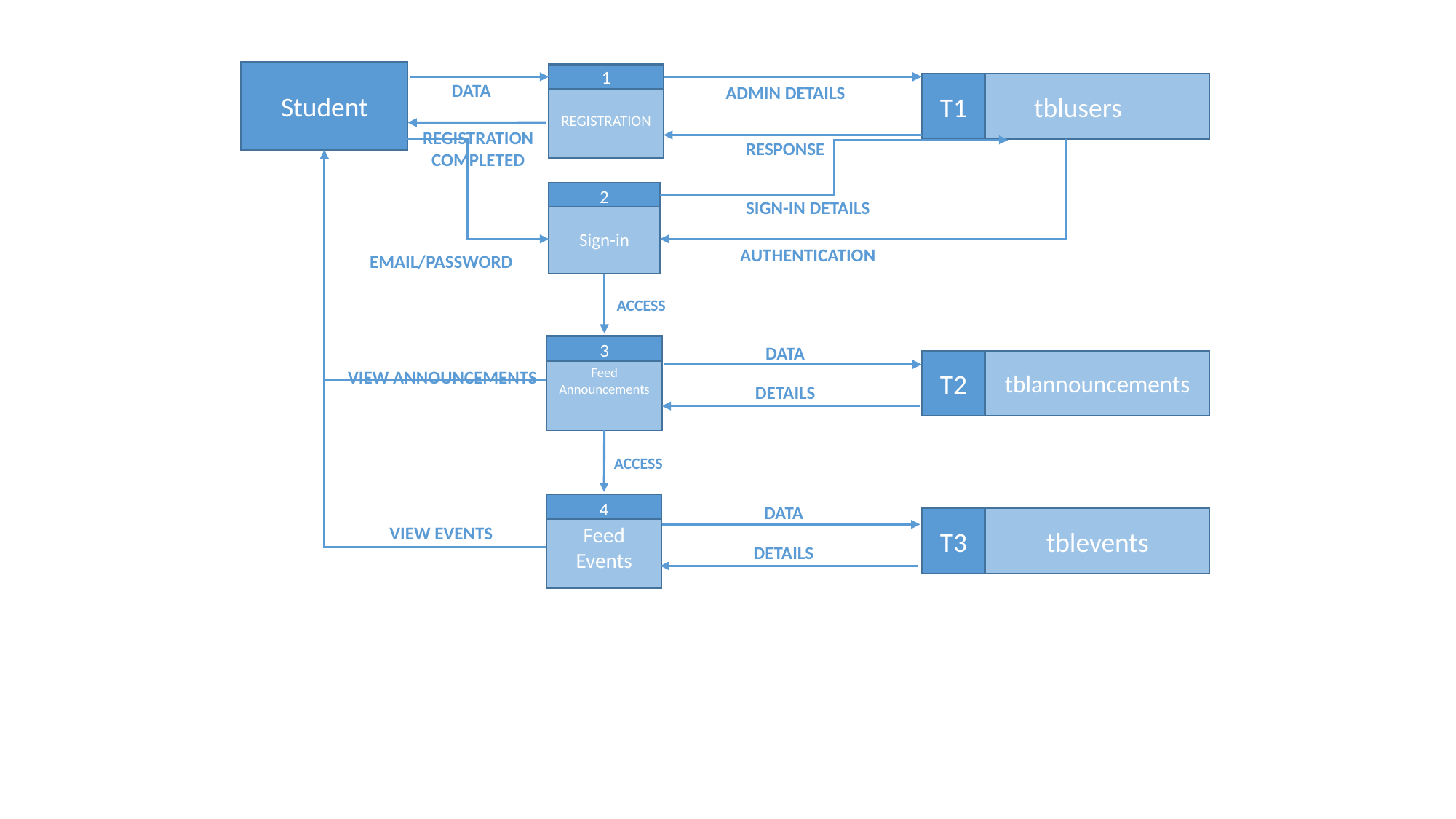

1

REGISTRATION
Student
DATA
T1
    tblusers
ADMIN DETAILS
REGISTRATION COMPLETED
RESPONSE
2

Sign-in
SIGN-IN DETAILS
AUTHENTICATION
EMAIL/PASSWORD
ACCESS
3

Feed Announcements
DATA
T2
tblannouncements
VIEW ANNOUNCEMENTS
DETAILS
ACCESS
4

Feed Events
DATA
T3
tblevents
VIEW EVENTS
DETAILS